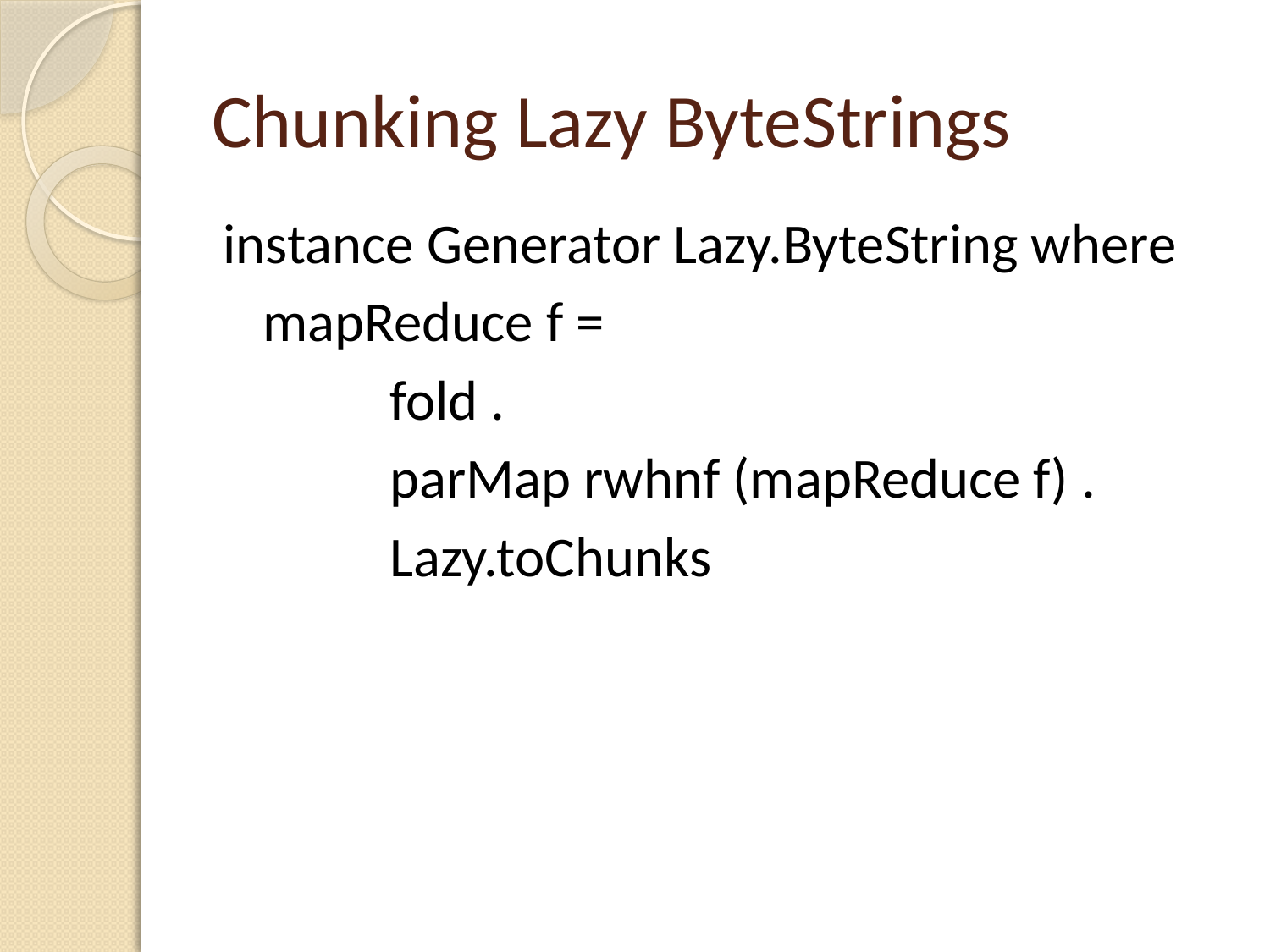

# Chunking Lazy ByteStrings
instance Generator Lazy.ByteString where
	mapReduce f =
		fold .
		parMap rwhnf (mapReduce f) .
		Lazy.toChunks